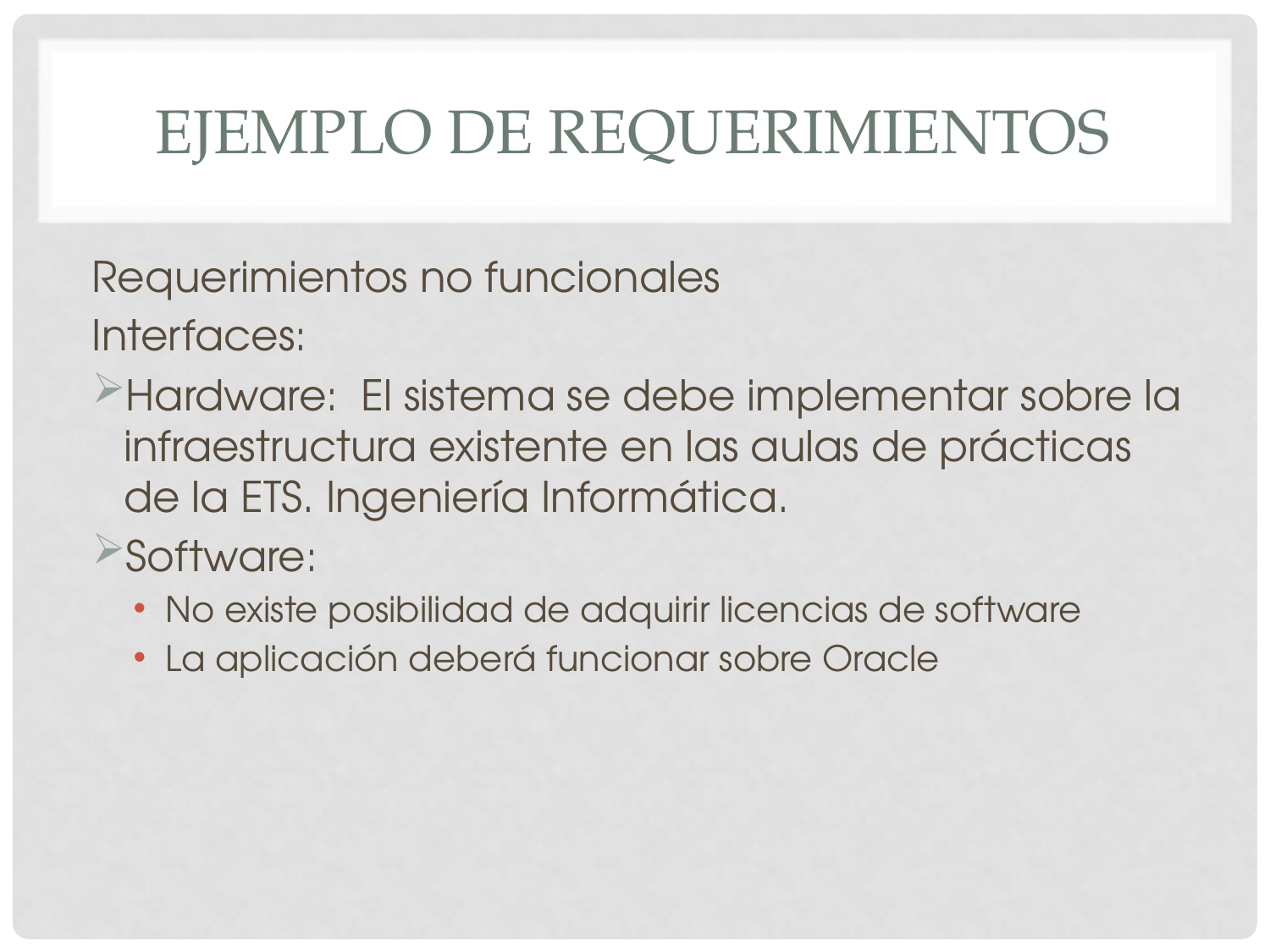

# EJEMPLO DE REQUERIMIENTOS
Requerimientos no funcionales
Interfaces:
Hardware:  El sistema se debe implementar sobre la infraestructura existente en las aulas de prácticas de la ETS. Ingeniería Informática.
Software:
No existe posibilidad de adquirir licencias de software
La aplicación deberá funcionar sobre Oracle